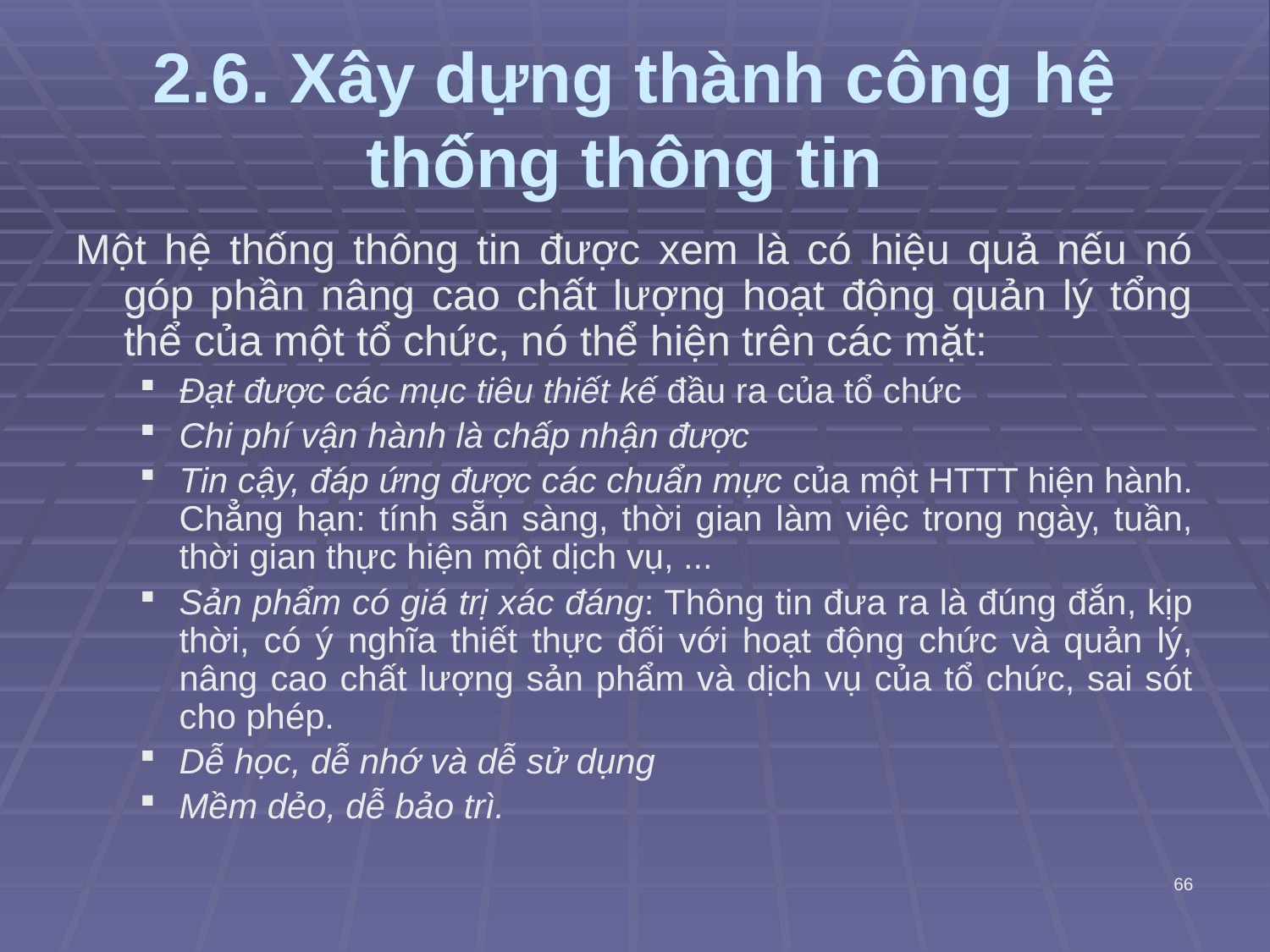

# 2.6. Xây dựng thành công hệ thống thông tin
Một hệ thống thông tin được xem là có hiệu quả nếu nó góp phần nâng cao chất lượng hoạt động quản lý tổng thể của một tổ chức, nó thể hiện trên các mặt:
Đạt được các mục tiêu thiết kế đầu ra của tổ chức
Chi phí vận hành là chấp nhận được
Tin cậy, đáp ứng được các chuẩn mực của một HTTT hiện hành. Chẳng hạn: tính sẵn sàng, thời gian làm việc trong ngày, tuần, thời gian thực hiện một dịch vụ, ...
Sản phẩm có giá trị xác đáng: Thông tin đưa ra là đúng đắn, kịp thời, có ý nghĩa thiết thực đối với hoạt động chức và quản lý, nâng cao chất lượng sản phẩm và dịch vụ của tổ chức, sai sót cho phép.
Dễ học, dễ nhớ và dễ sử dụng
Mềm dẻo, dễ bảo trì.
66